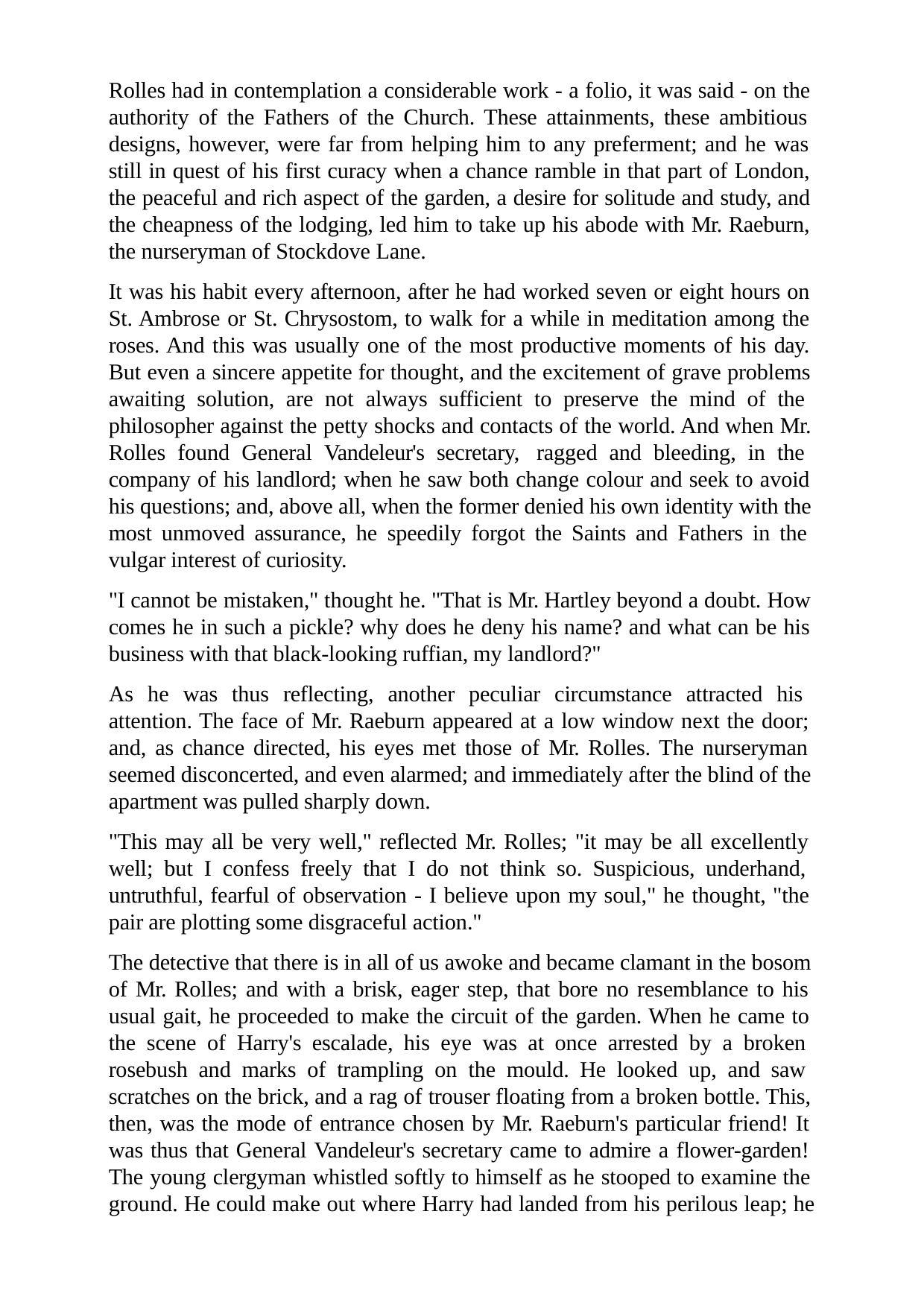

Rolles had in contemplation a considerable work - a folio, it was said - on the  authority of the Fathers of the Church. These attainments, these ambitious  designs, however, were far from helping him to any preferment; and he was  still in quest of his first curacy when a chance ramble in that part of London,  the peaceful and rich aspect of the garden, a desire for solitude and study, and  the cheapness of the lodging, led him to take up his abode with Mr. Raeburn,  the nurseryman of Stockdove Lane.
It was his habit every afternoon, after he had worked seven or eight hours on  St. Ambrose or St. Chrysostom, to walk for a while in meditation among the  roses. And this was usually one of the most productive moments of his day.  But even a sincere appetite for thought, and the excitement of grave problems  awaiting solution, are not always sufficient to preserve the mind of the  philosopher against the petty shocks and contacts of the world. And when Mr.  Rolles found General Vandeleur's secretary, ragged and bleeding, in the  company of his landlord; when he saw both change colour and seek to avoid  his questions; and, above all, when the former denied his own identity with the  most unmoved assurance, he speedily forgot the Saints and Fathers in the  vulgar interest of curiosity.
"I cannot be mistaken," thought he. "That is Mr. Hartley beyond a doubt. How  comes he in such a pickle? why does he deny his name? and what can be his  business with that black-looking ruffian, my landlord?"
As he was thus reflecting, another peculiar circumstance attracted his  attention. The face of Mr. Raeburn appeared at a low window next the door;  and, as chance directed, his eyes met those of Mr. Rolles. The nurseryman  seemed disconcerted, and even alarmed; and immediately after the blind of the  apartment was pulled sharply down.
"This may all be very well," reflected Mr. Rolles; "it may be all excellently  well; but I confess freely that I do not think so. Suspicious, underhand,  untruthful, fearful of observation - I believe upon my soul," he thought, "the  pair are plotting some disgraceful action."
The detective that there is in all of us awoke and became clamant in the bosom  of Mr. Rolles; and with a brisk, eager step, that bore no resemblance to his  usual gait, he proceeded to make the circuit of the garden. When he came to  the scene of Harry's escalade, his eye was at once arrested by a broken  rosebush and marks of trampling on the mould. He looked up, and saw  scratches on the brick, and a rag of trouser floating from a broken bottle. This,  then, was the mode of entrance chosen by Mr. Raeburn's particular friend! It  was thus that General Vandeleur's secretary came to admire a flower-garden!  The young clergyman whistled softly to himself as he stooped to examine the  ground. He could make out where Harry had landed from his perilous leap; he